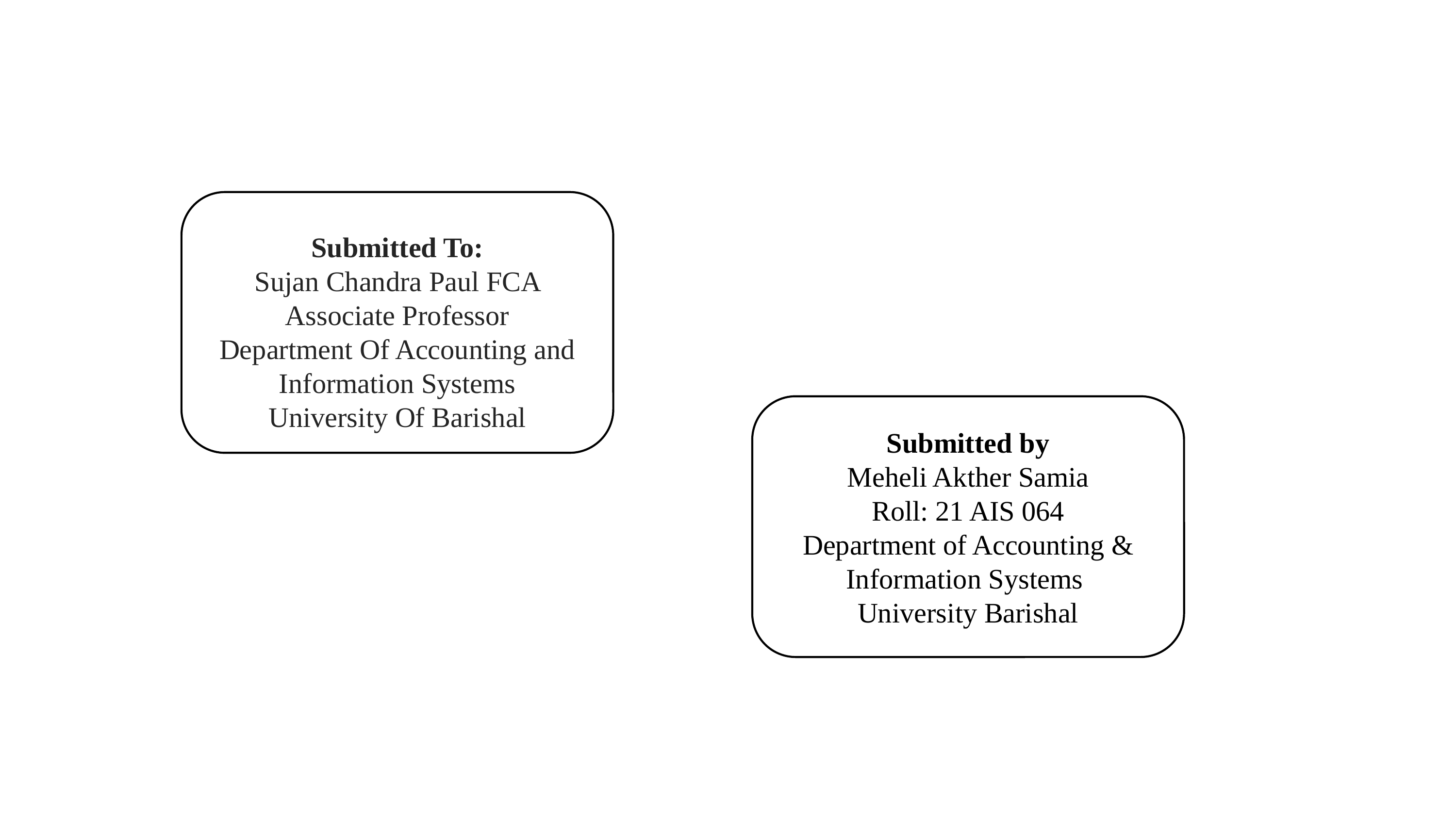

Submitted To:
Sujan Chandra Paul FCA Associate Professor
Department Of Accounting and Information Systems
University Of Barishal
Submitted by
Meheli Akther Samia
Roll: 21 AIS 064
Department of Accounting & Information Systems
University Barishal